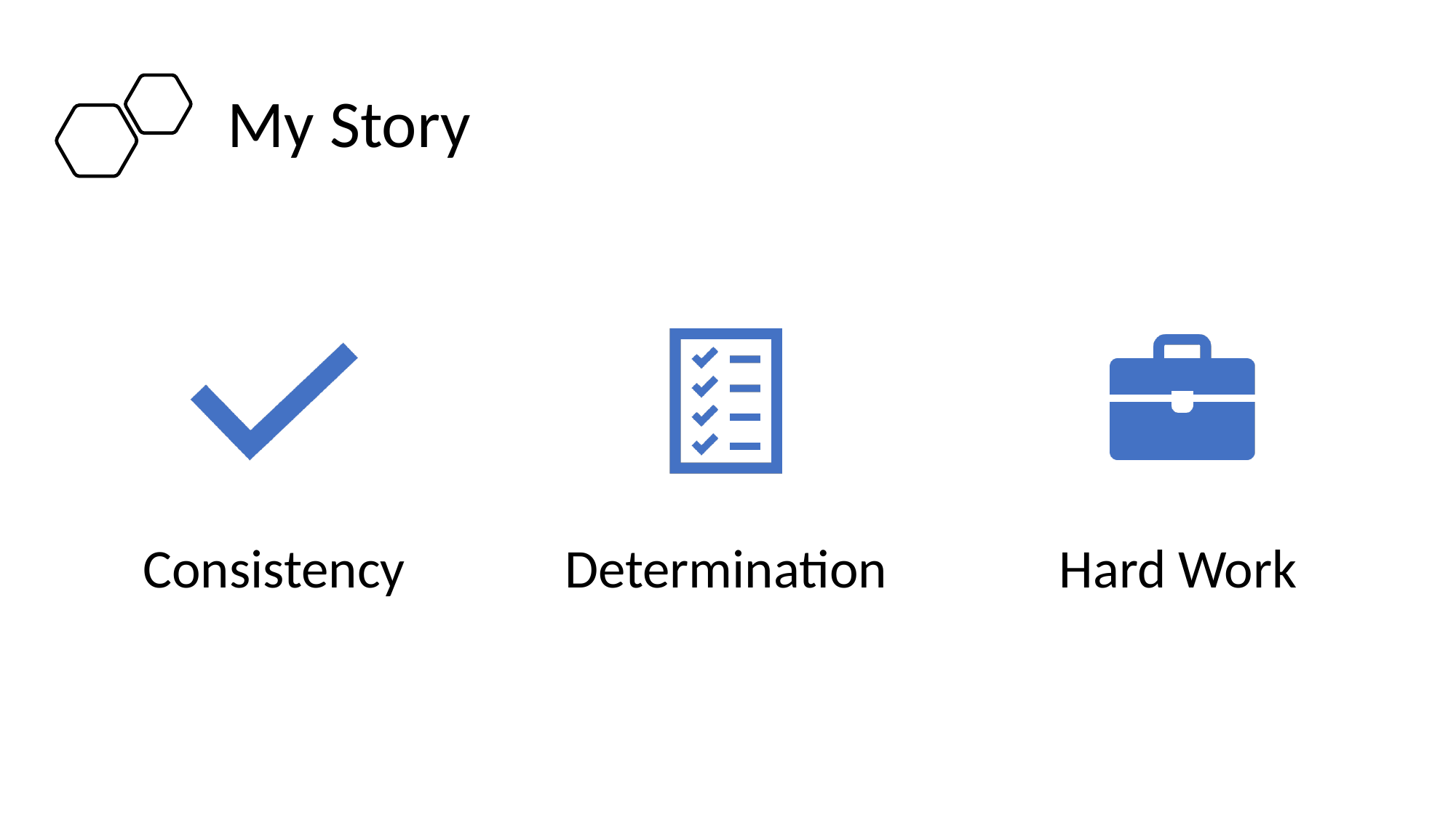

# My Story

Consistency
Determination
Hard Work